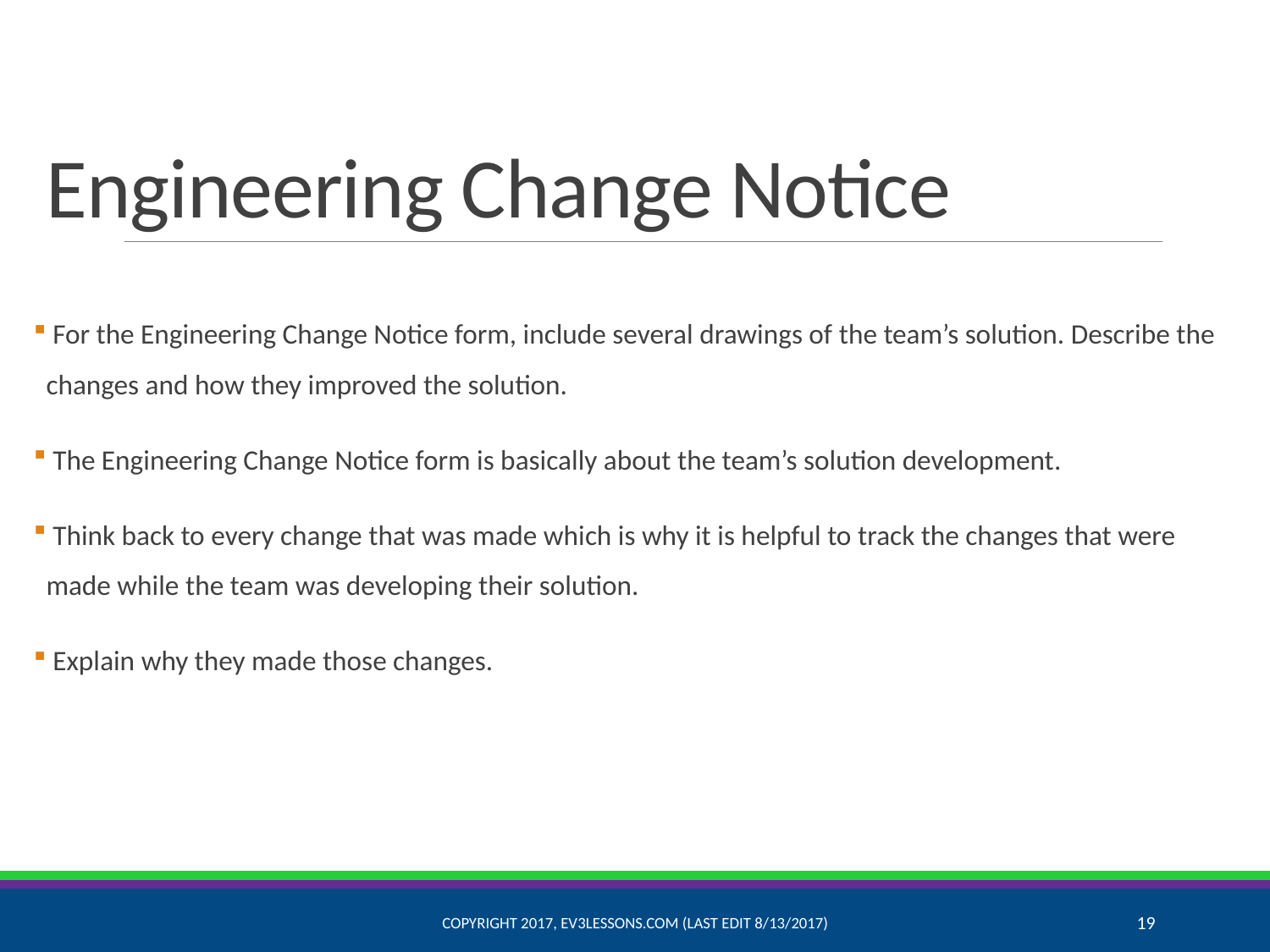

# Engineering Change Notice
 For the Engineering Change Notice form, include several drawings of the team’s solution. Describe the changes and how they improved the solution.
 The Engineering Change Notice form is basically about the team’s solution development.
 Think back to every change that was made which is why it is helpful to track the changes that were made while the team was developing their solution.
 Explain why they made those changes.
Copyright 2017, EV3Lessons.com (Last Edit 8/13/2017)
19